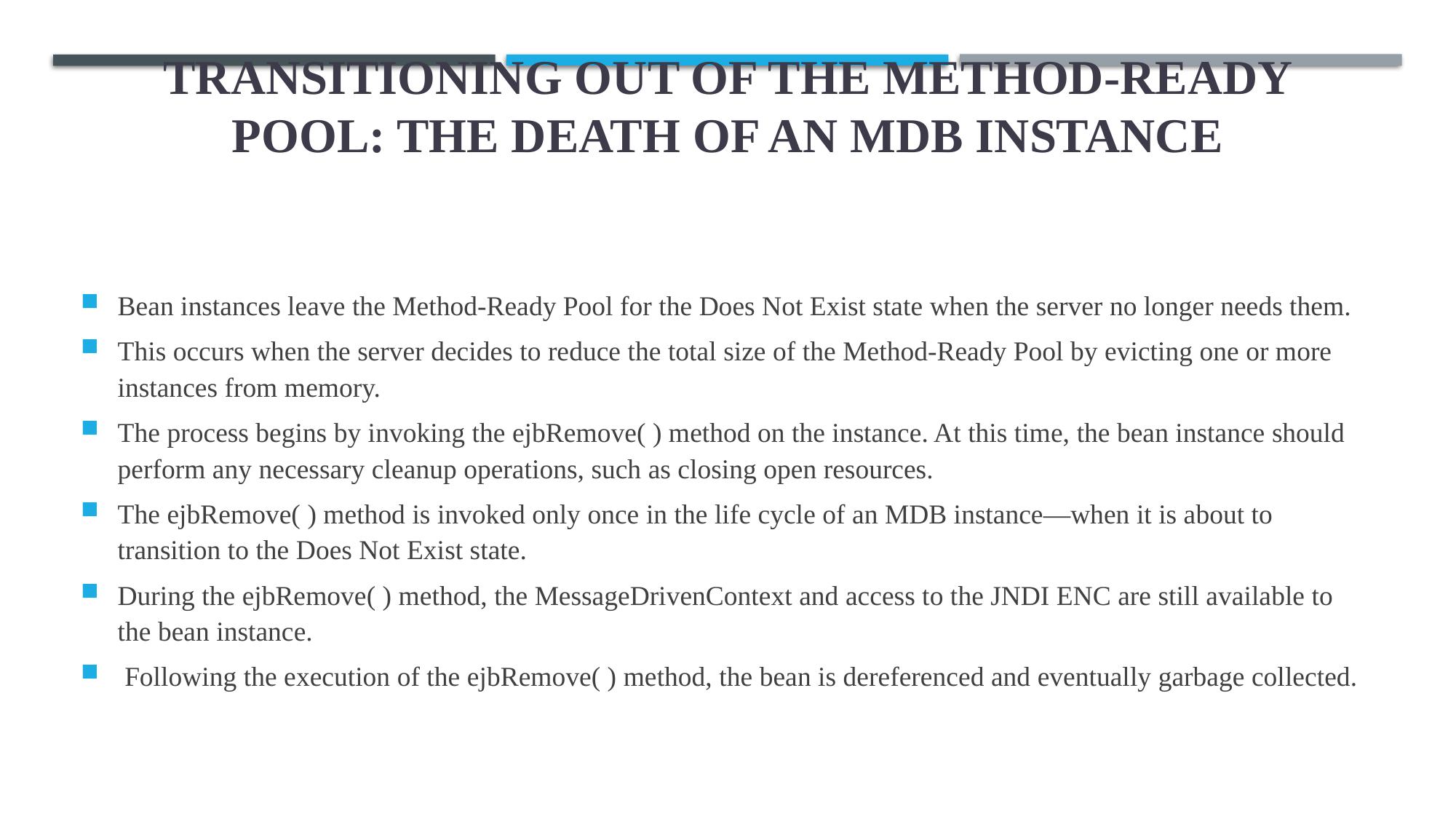

# Transitioning Out of the Method-Ready Pool: The Death of an MDB Instance
Bean instances leave the Method-Ready Pool for the Does Not Exist state when the server no longer needs them.
This occurs when the server decides to reduce the total size of the Method-Ready Pool by evicting one or more instances from memory.
The process begins by invoking the ejbRemove( ) method on the instance. At this time, the bean instance should perform any necessary cleanup operations, such as closing open resources.
The ejbRemove( ) method is invoked only once in the life cycle of an MDB instance—when it is about to transition to the Does Not Exist state.
During the ejbRemove( ) method, the MessageDrivenContext and access to the JNDI ENC are still available to the bean instance.
 Following the execution of the ejbRemove( ) method, the bean is dereferenced and eventually garbage collected.